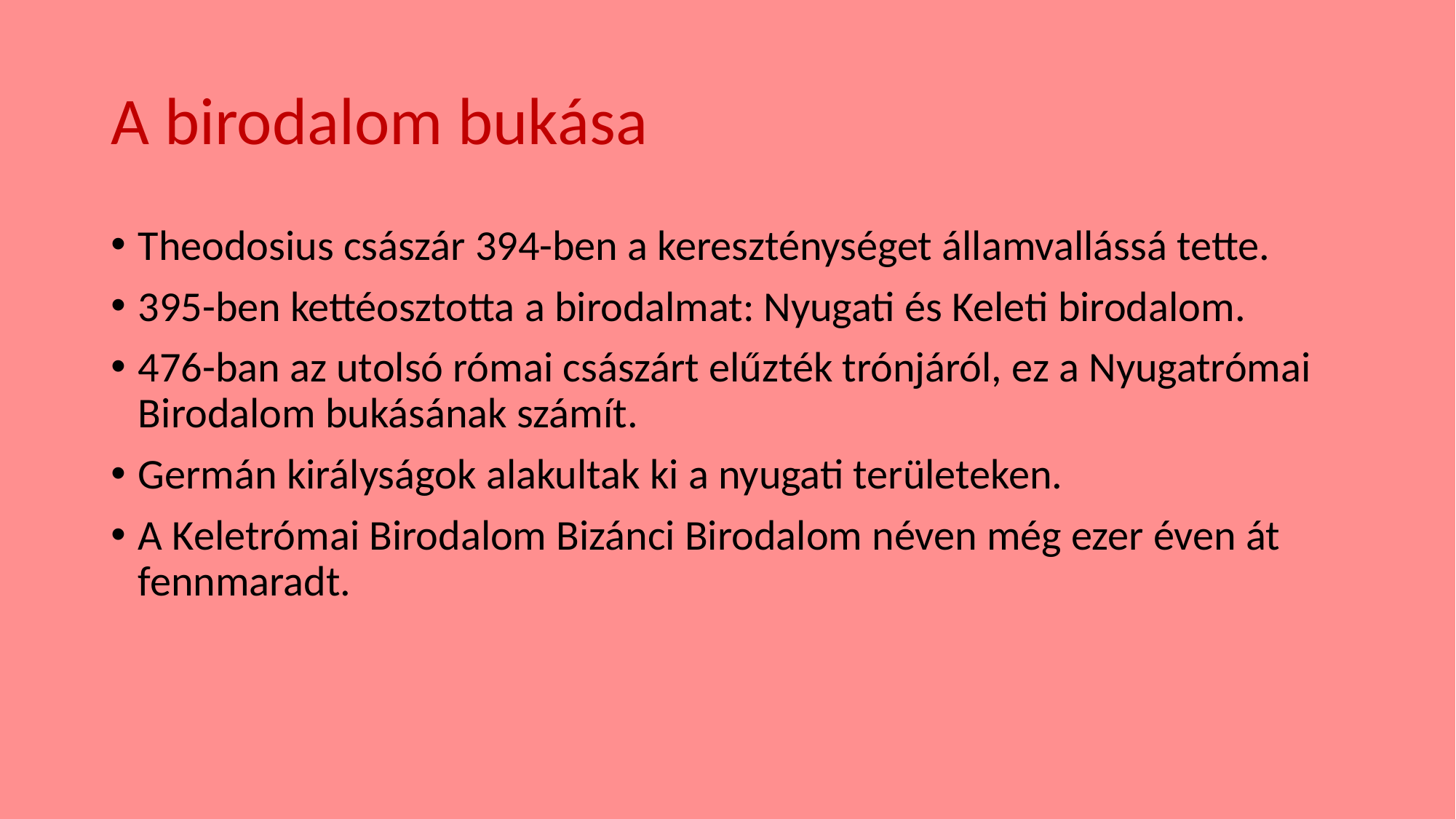

# A birodalom bukása
Theodosius császár 394-ben a kereszténységet államvallássá tette.
395-ben kettéosztotta a birodalmat: Nyugati és Keleti birodalom.
476-ban az utolsó római császárt elűzték trónjáról, ez a Nyugatrómai Birodalom bukásának számít.
Germán királyságok alakultak ki a nyugati területeken.
A Keletrómai Birodalom Bizánci Birodalom néven még ezer éven át fennmaradt.